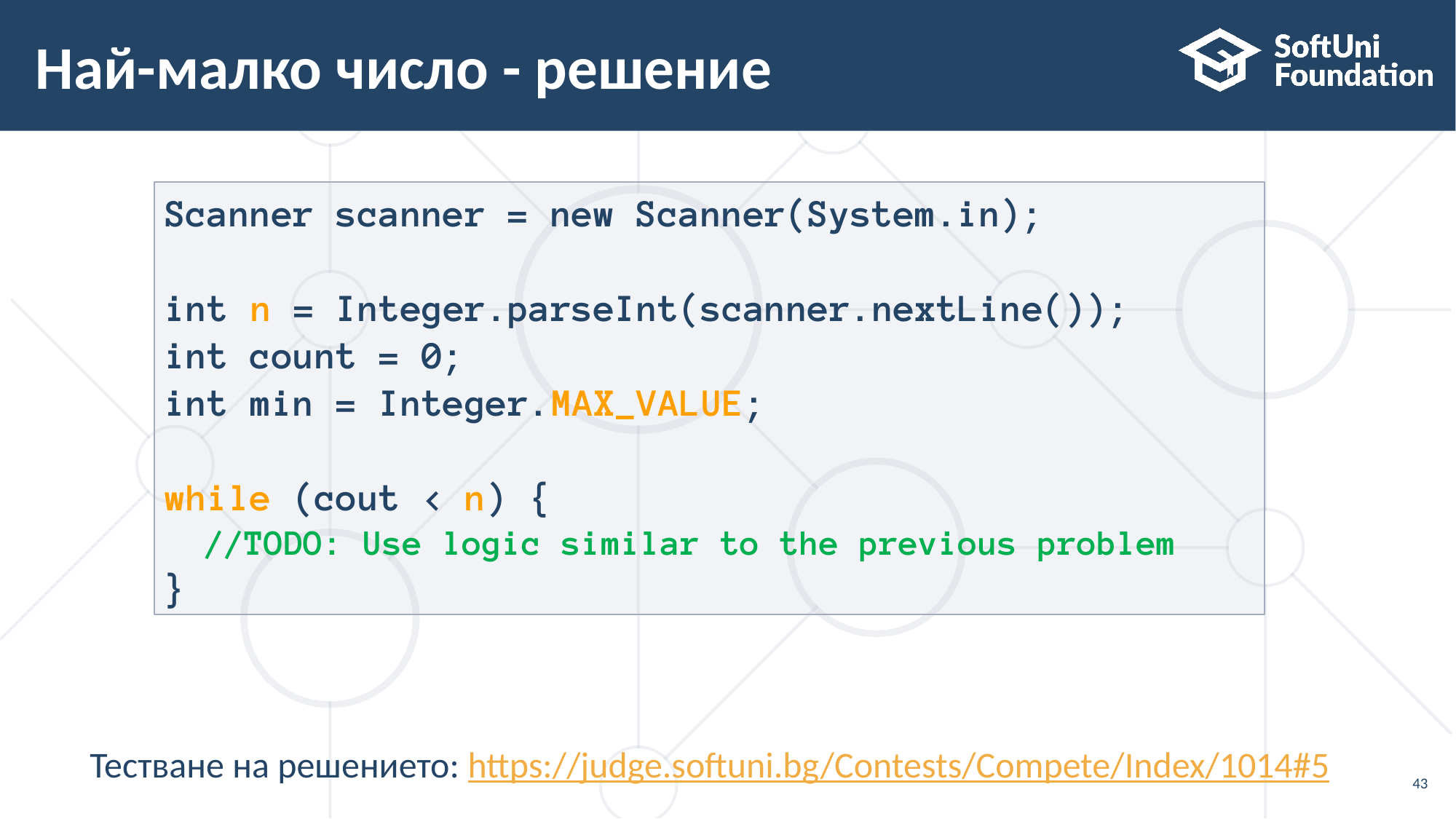

# Най-малко число - решение
Scanner scanner = new Scanner(System.in);

int n = Integer.parseInt(scanner.nextLine());
int count = 0;
int min = Integer.MAX_VALUE;

while (cout < n) {
  //TODO: Use logic similar to the previous problem
}
Тестване на решението: https://judge.softuni.bg/Contests/Compete/Index/1014#5
43